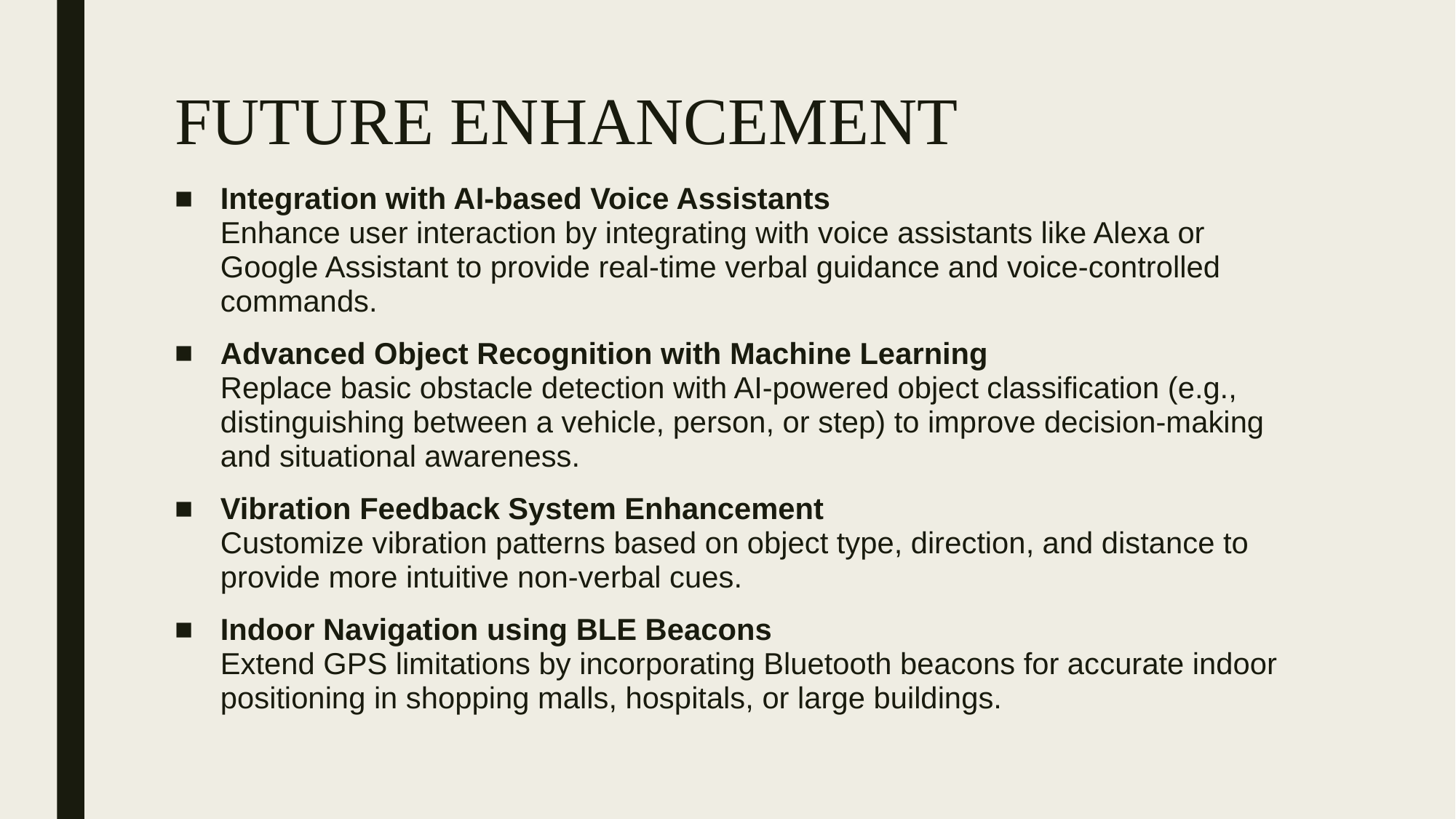

# FUTURE ENHANCEMENT
Integration with AI-based Voice Assistants
Enhance user interaction by integrating with voice assistants like Alexa or Google Assistant to provide real-time verbal guidance and voice-controlled commands.
Advanced Object Recognition with Machine Learning
Replace basic obstacle detection with AI-powered object classification (e.g., distinguishing between a vehicle, person, or step) to improve decision-making and situational awareness.
Vibration Feedback System Enhancement
Customize vibration patterns based on object type, direction, and distance to provide more intuitive non-verbal cues.
Indoor Navigation using BLE Beacons
Extend GPS limitations by incorporating Bluetooth beacons for accurate indoor positioning in shopping malls, hospitals, or large buildings.